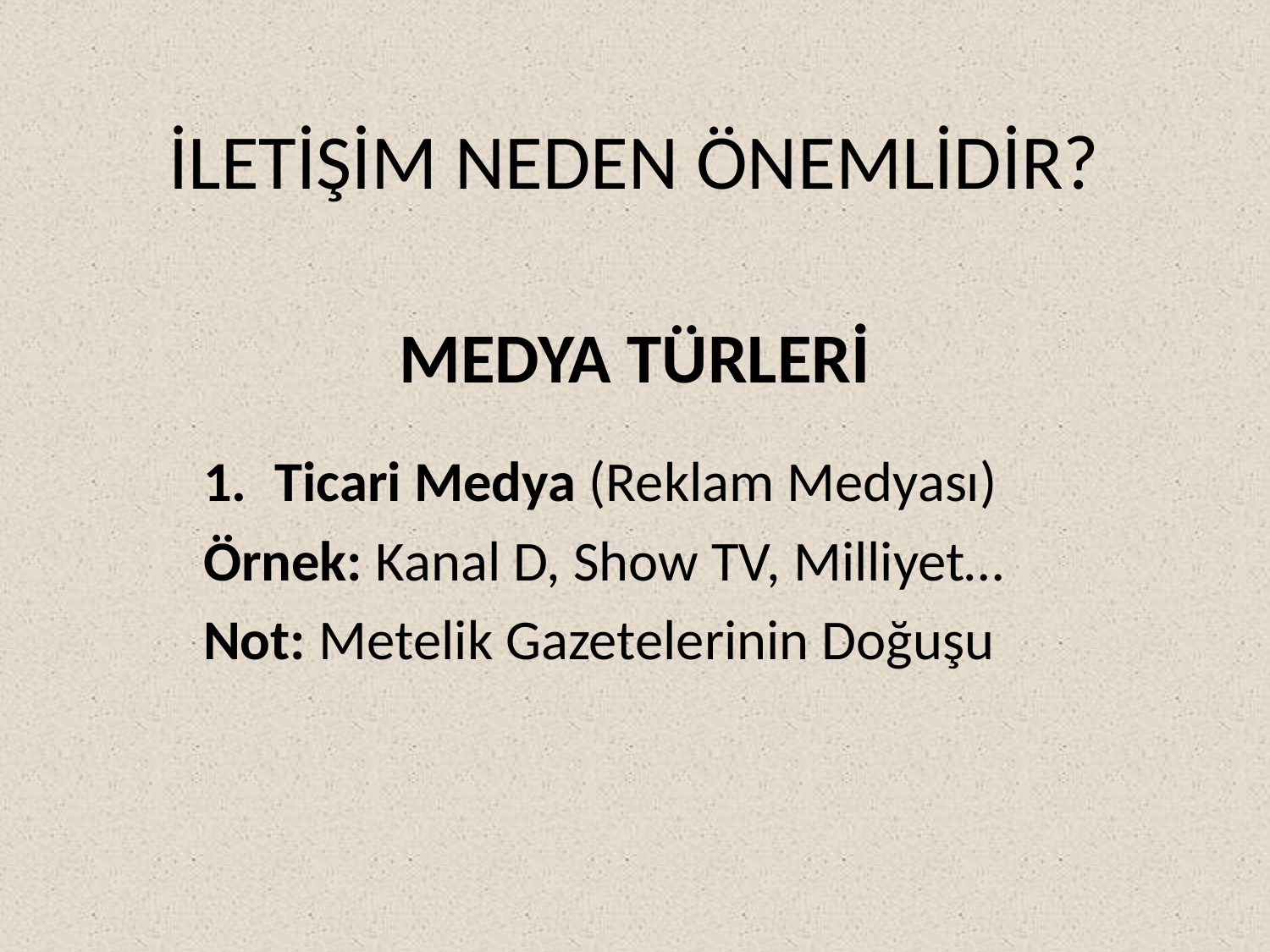

# İLETİŞİM NEDEN ÖNEMLİDİR?
MEDYA TÜRLERİ

Ticari Medya (Reklam Medyası)
Örnek: Kanal D, Show TV, Milliyet…
Not: Metelik Gazetelerinin Doğuşu